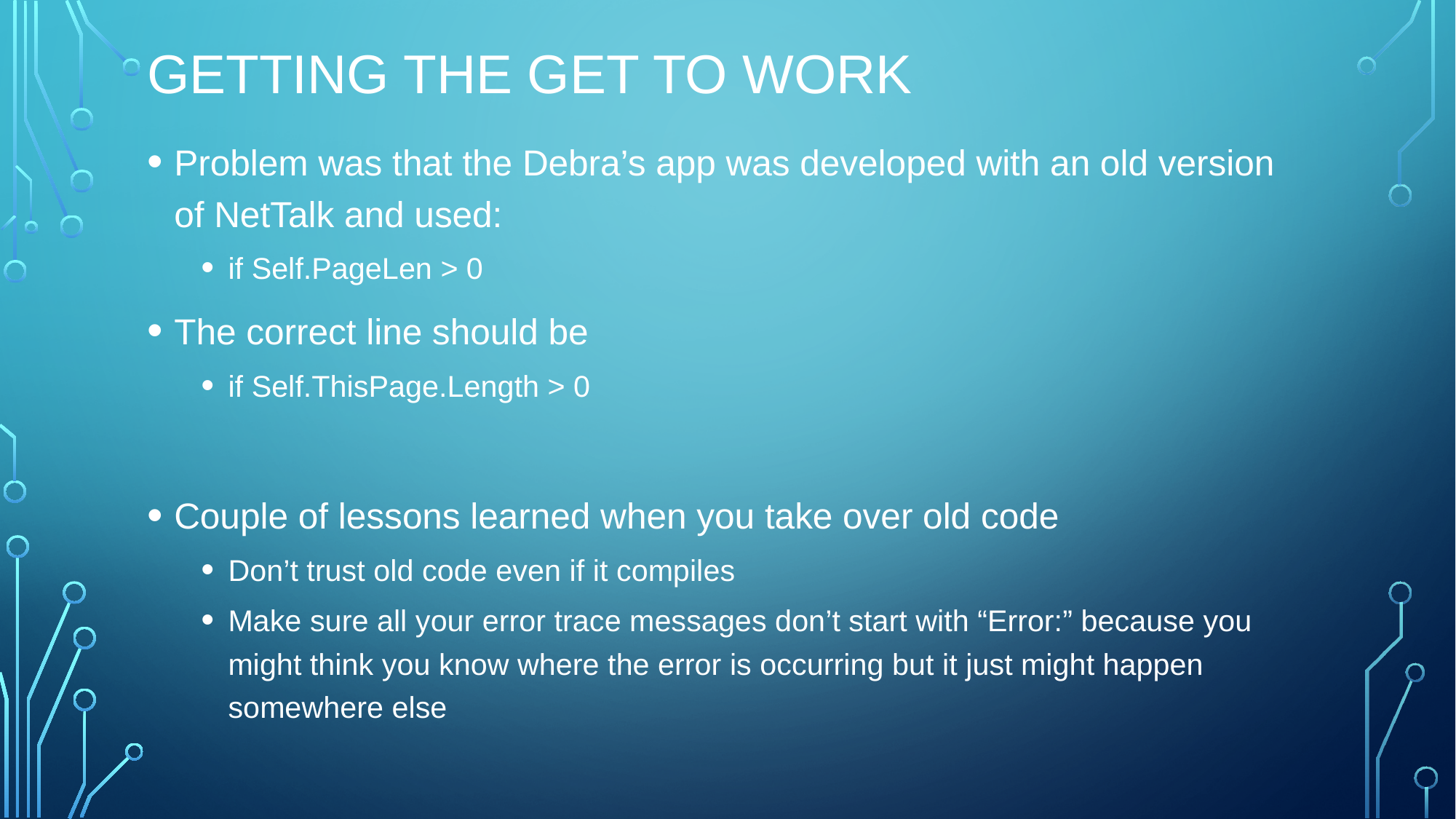

# Getting the Get to work
Problem was that the Debra’s app was developed with an old version of NetTalk and used:
if Self.PageLen > 0
The correct line should be
if Self.ThisPage.Length > 0

Couple of lessons learned when you take over old code
Don’t trust old code even if it compiles
Make sure all your error trace messages don’t start with “Error:” because you might think you know where the error is occurring but it just might happen somewhere else